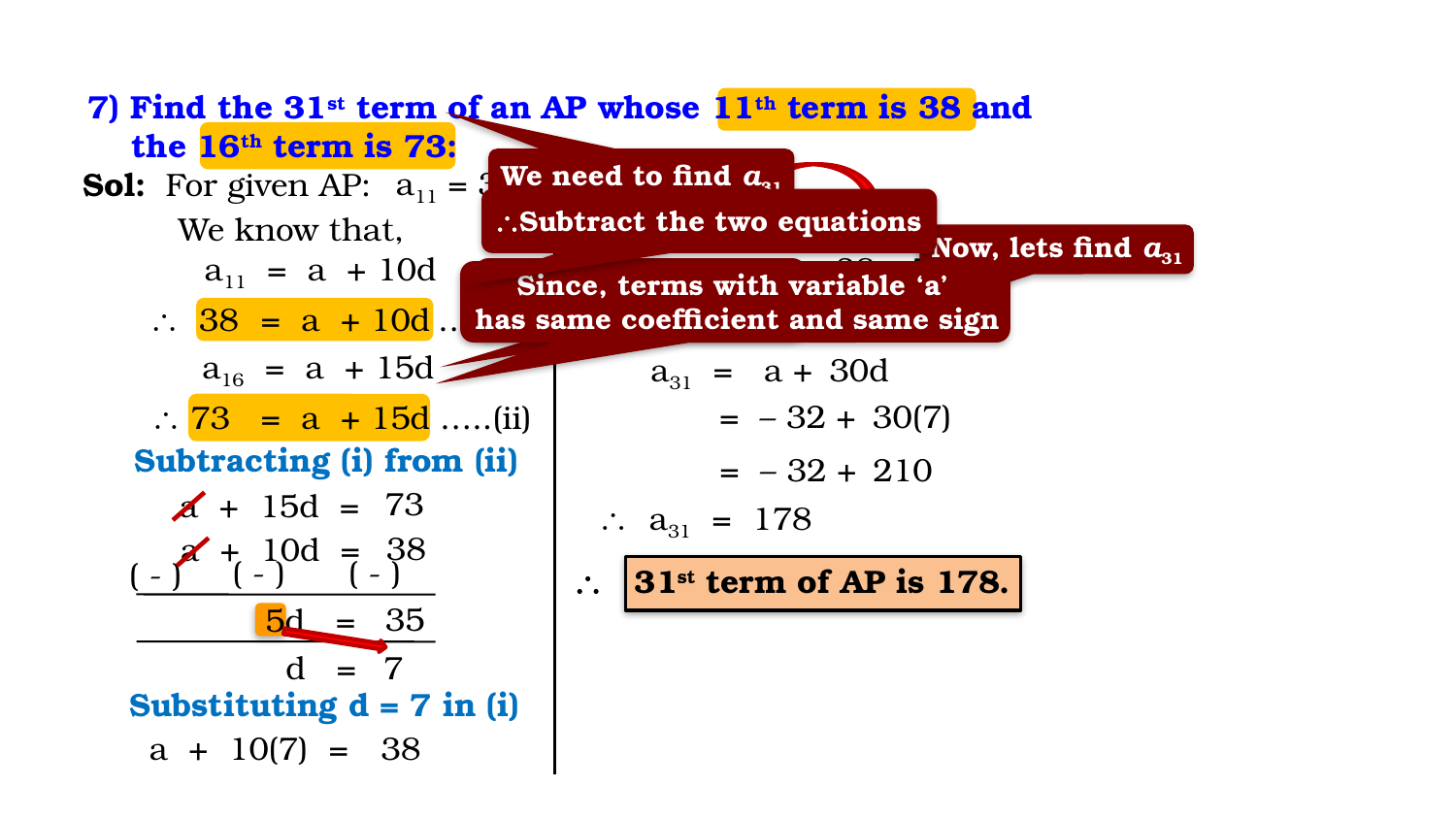

Exercise 5.2 7
7) Find the 31st term of an AP whose 11th term is 38 and
    the 16th term is 73:

We need to find a31
a11 = 38,
a16 = 73
Sol:
For given AP:

∴Subtract the two equations
 ∴  a  +  70  =
38
We know that,
Now, lets find a31

 a11  =  a  + 10d
 ∴  a   =
38 – 70
These are linear eqn
in 2 variables a & d

Since, terms with variable ‘a’
has same coefficient and same sign

 ∴  a   =
– 32
∴  38
=  a  + 10d
…..(i)

 a16  =  a  + 15d
a31  =   a +  30d
=  – 32 +  30(7)
∴ 73
=  a  + 15d
…..(ii)

Subtracting (i) from (ii)
=  – 32 +  210
73
 a  +  15d  =
 ∴  a31  =  178
38
a  +  10d  =
( - )
( - )
( - )
∴   31st term of AP is 178.

35
   5d   =

d   =   7
Substituting d = 7 in (i)
     a  +  10(7)  =
38